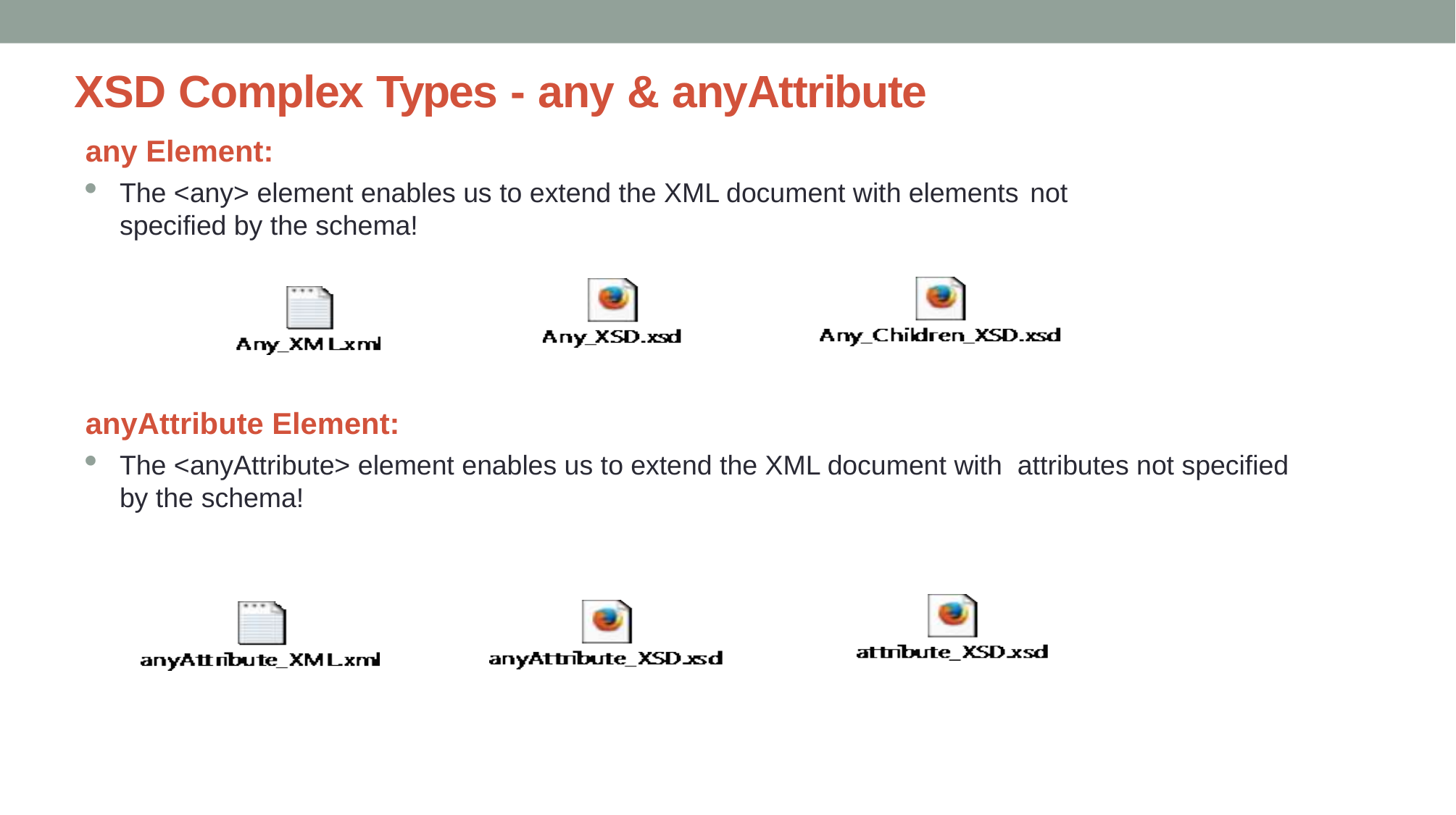

XSD Complex Types - any & anyAttribute
any Element:
The <any> element enables us to extend the XML document with elements not
specified by the schema!

anyAttribute Element:
The <anyAttribute> element enables us to extend the XML document with  attributes not specified by the schema!